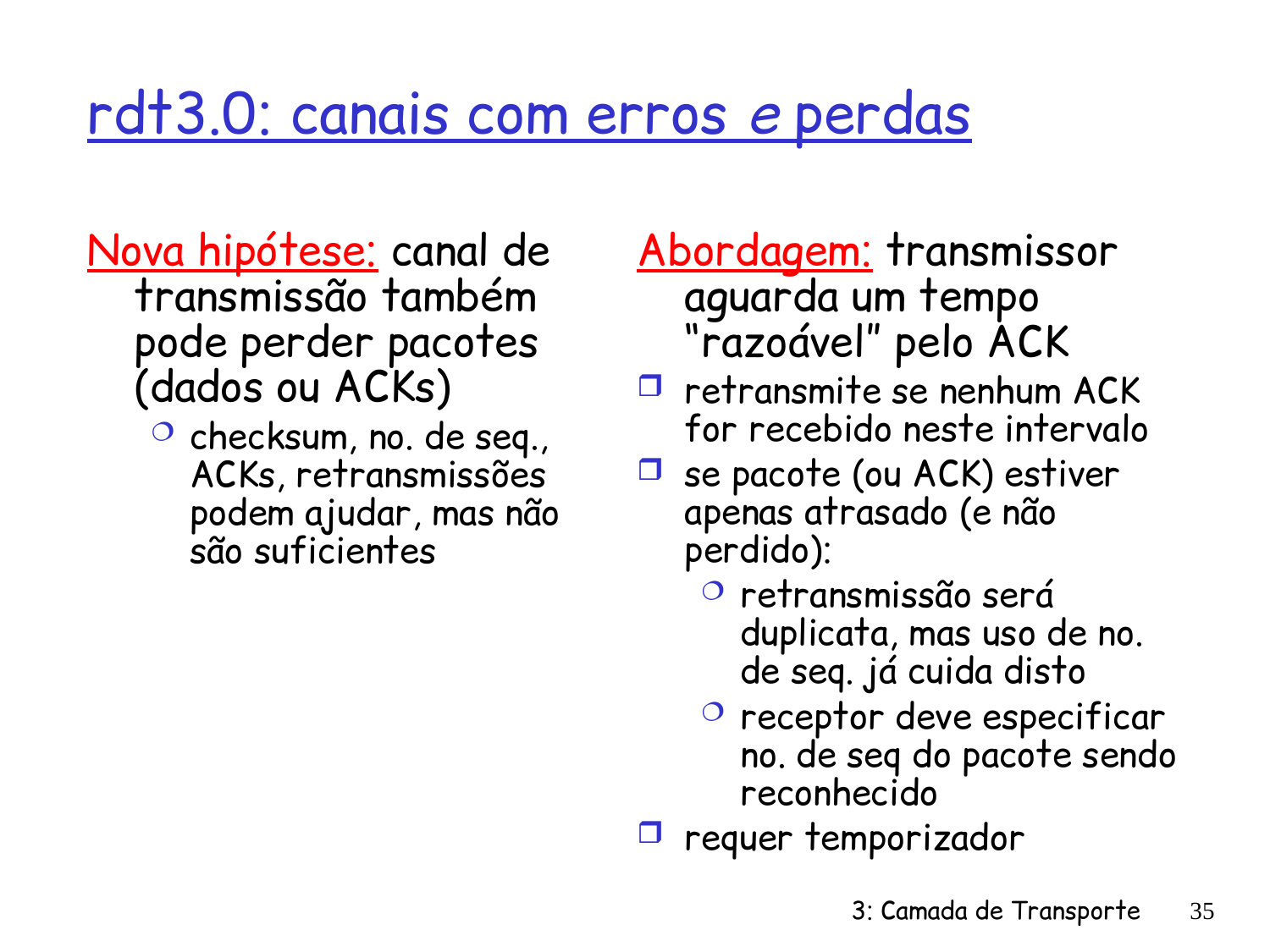

# rdt3.0: canais com erros e perdas
Nova hipótese: canal de transmissão também pode perder pacotes (dados ou ACKs)
checksum, no. de seq., ACKs, retransmissões podem ajudar, mas não são suficientes
Abordagem: transmissor aguarda um tempo “razoável” pelo ACK
retransmite se nenhum ACK for recebido neste intervalo
se pacote (ou ACK) estiver apenas atrasado (e não perdido):
retransmissão será duplicata, mas uso de no. de seq. já cuida disto
receptor deve especificar no. de seq do pacote sendo reconhecido
requer temporizador
3: Camada de Transporte
35